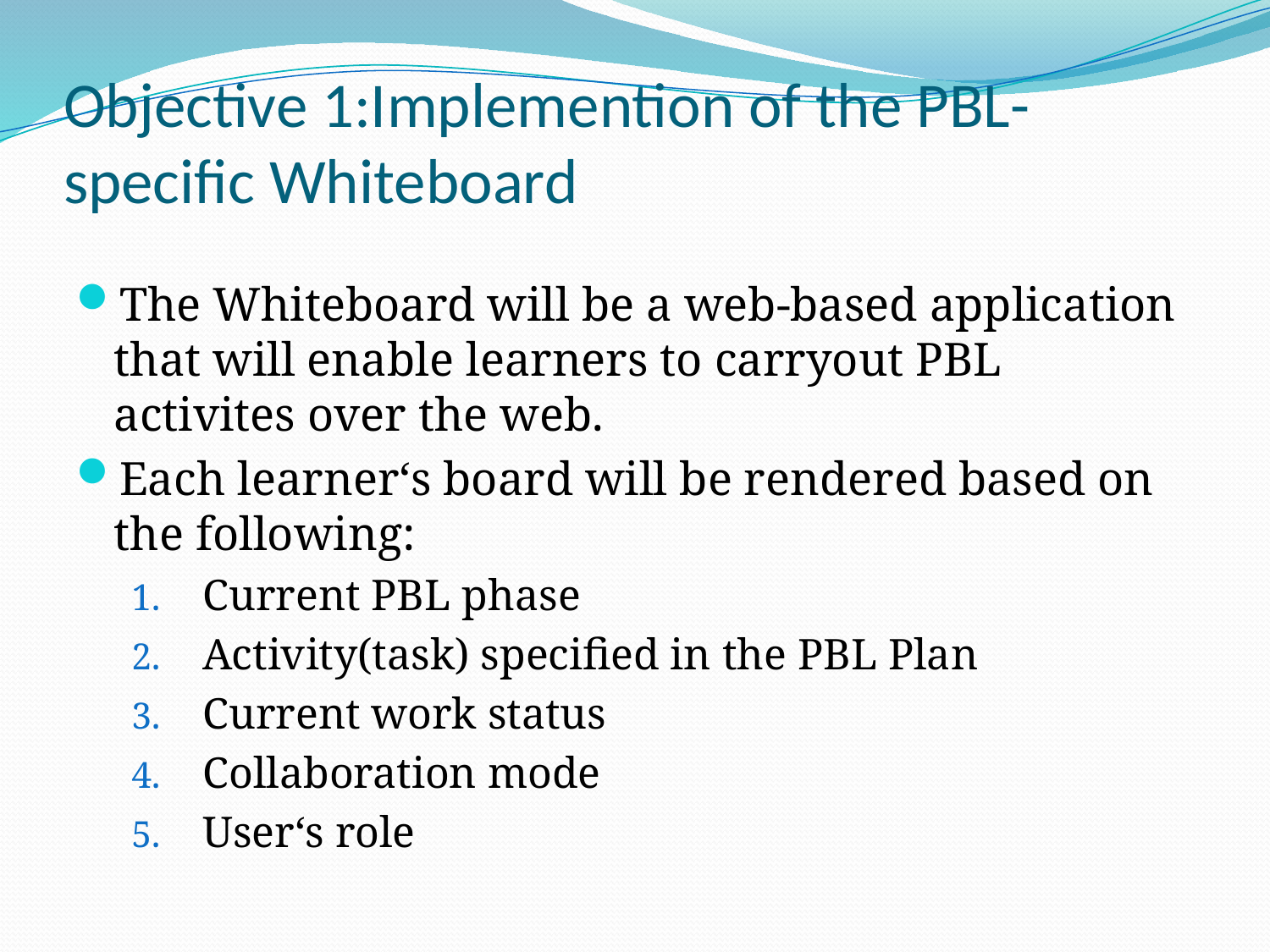

# Objective 1:Implemention of the PBL-specific Whiteboard
The Whiteboard will be a web-based application that will enable learners to carryout PBL activites over the web.
Each learner‘s board will be rendered based on the following:
Current PBL phase
Activity(task) specified in the PBL Plan
Current work status
Collaboration mode
User‘s role